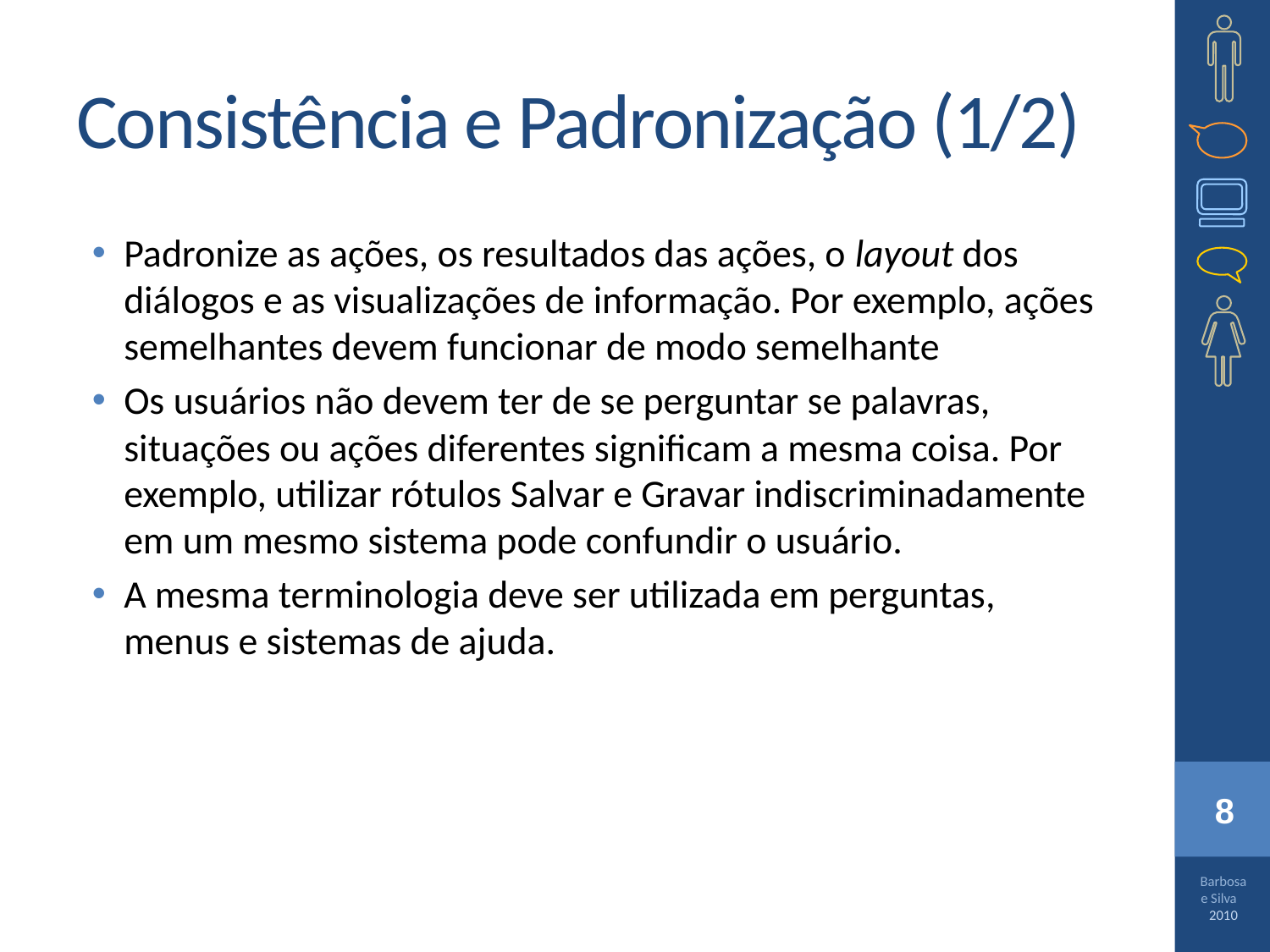

# Consistência e Padronização (1/2)
Padronize as ações, os resultados das ações, o layout dos diálogos e as visualizações de informação. Por exemplo, ações semelhantes devem funcionar de modo semelhante
Os usuários não devem ter de se perguntar se palavras, situações ou ações diferentes significam a mesma coisa. Por exemplo, utilizar rótulos Salvar e Gravar indiscriminadamente em um mesmo sistema pode confundir o usuário.
A mesma terminologia deve ser utilizada em perguntas, menus e sistemas de ajuda.